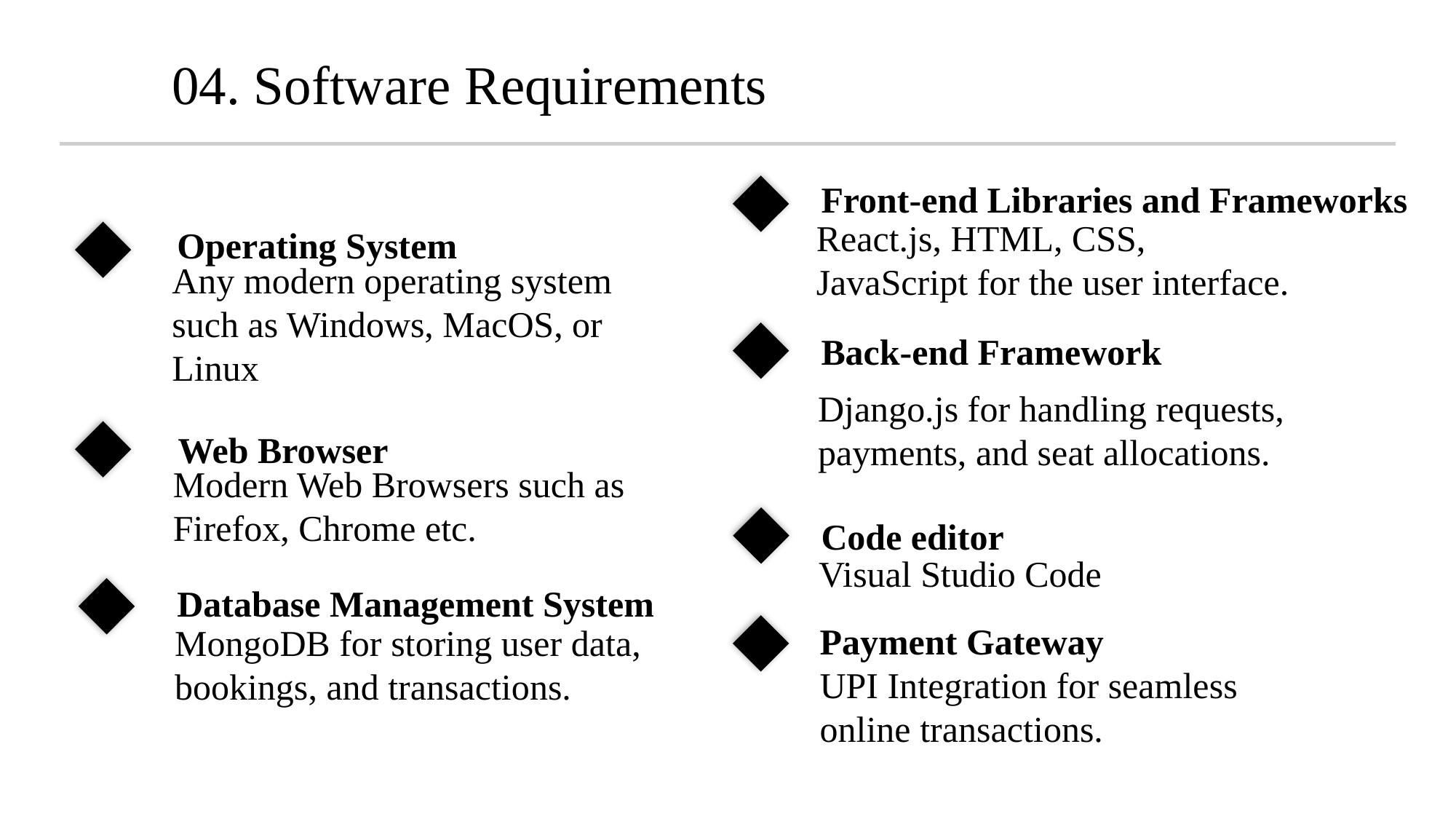

04. Software Requirements
Front-end Libraries and Frameworks
React.js, HTML, CSS, JavaScript for the user interface.

Operating System
Any modern operating system such as Windows, MacOS, or Linux

Back-end Framework
Django.js for handling requests, payments, and seat allocations.

Web Browser
Modern Web Browsers such as Firefox, Chrome etc.

Code editor
Visual Studio Code

Database Management System
MongoDB for storing user data, bookings, and transactions.

Payment Gateway
UPI Integration for seamless online transactions.